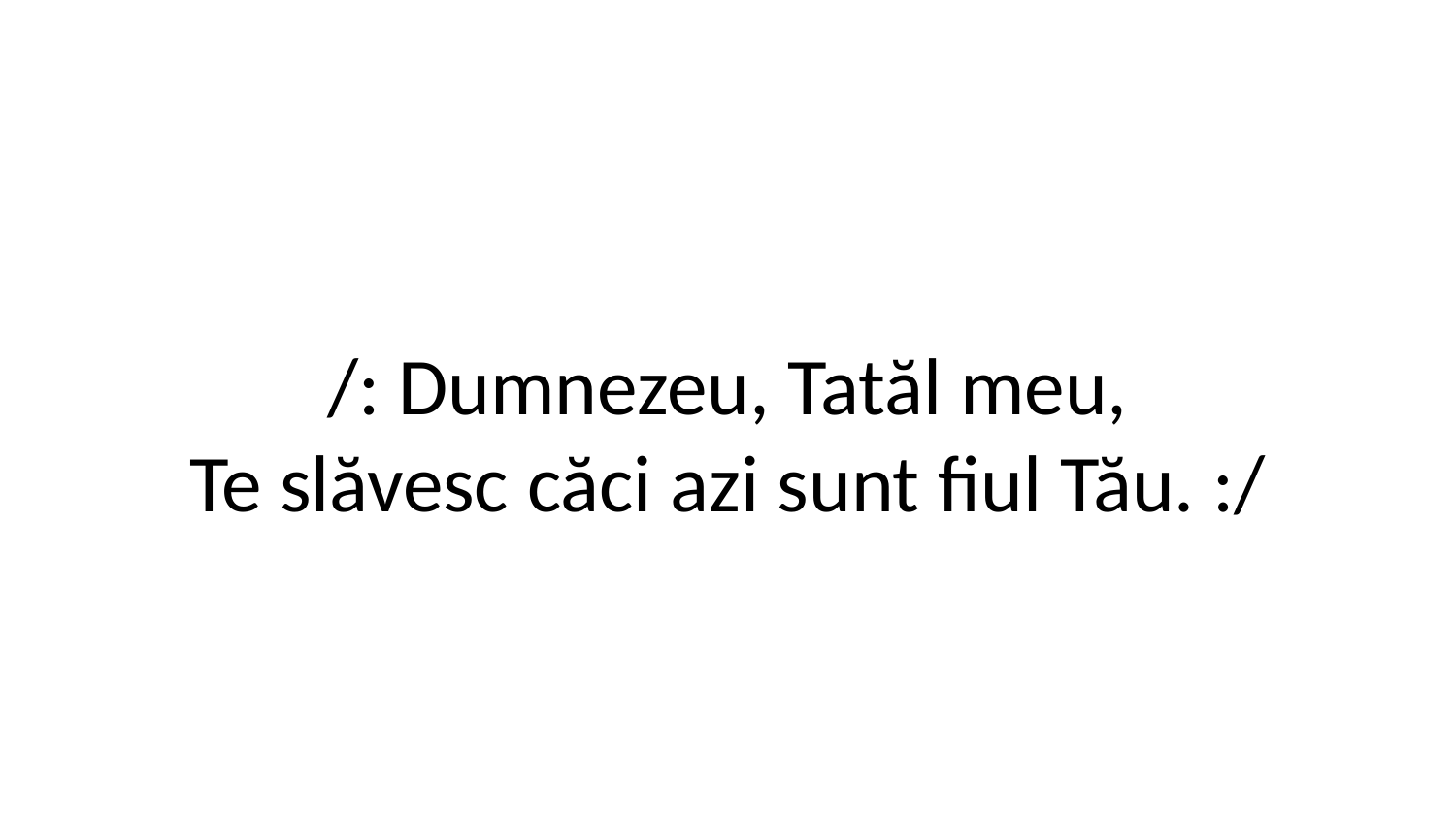

/: Dumnezeu, Tatăl meu,
Te slăvesc căci azi sunt fiul Tău. :/